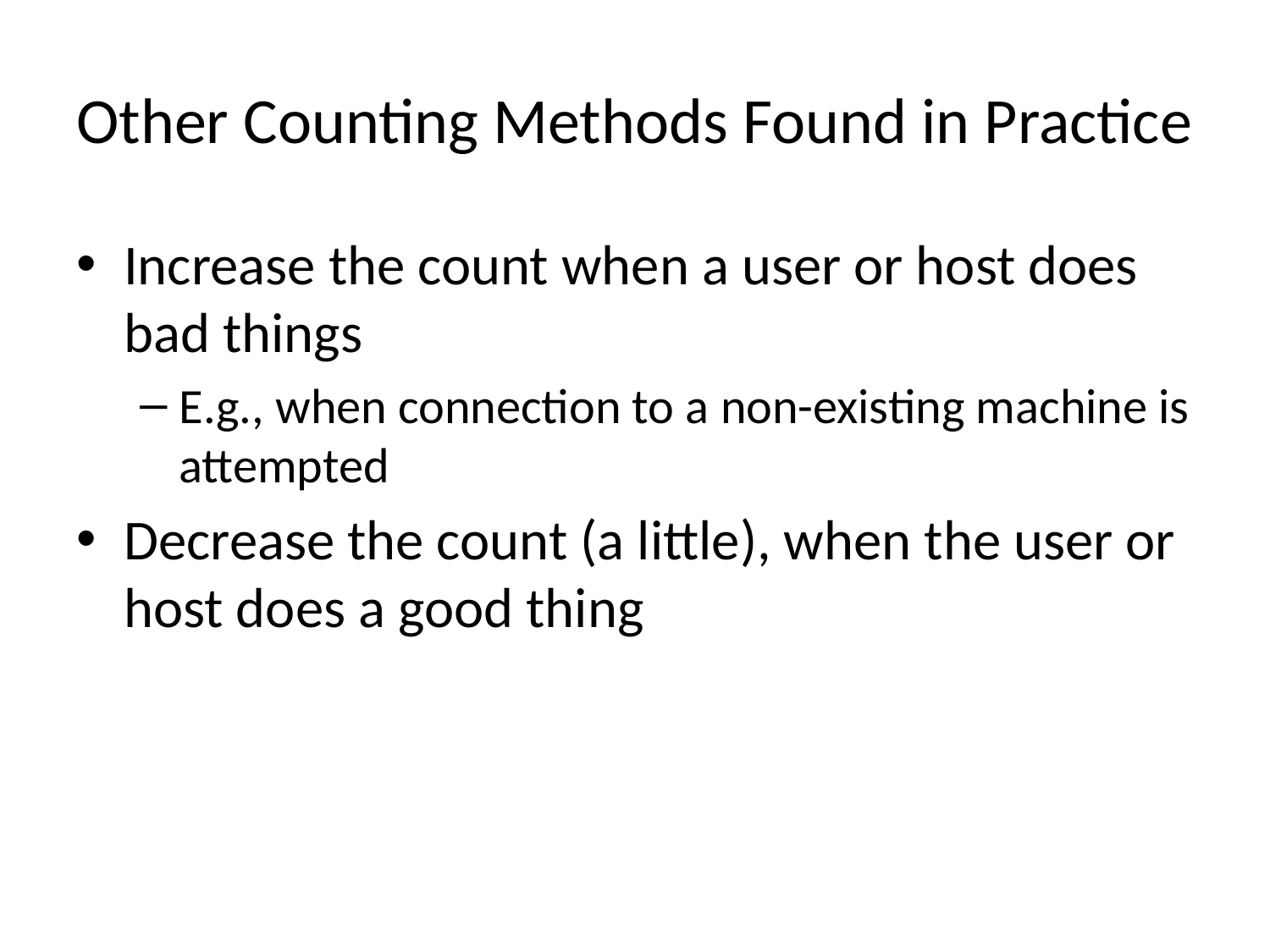

# Other Counting Methods Found in Practice
Increase the count when a user or host does bad things
E.g., when connection to a non-existing machine is attempted
Decrease the count (a little), when the user or host does a good thing